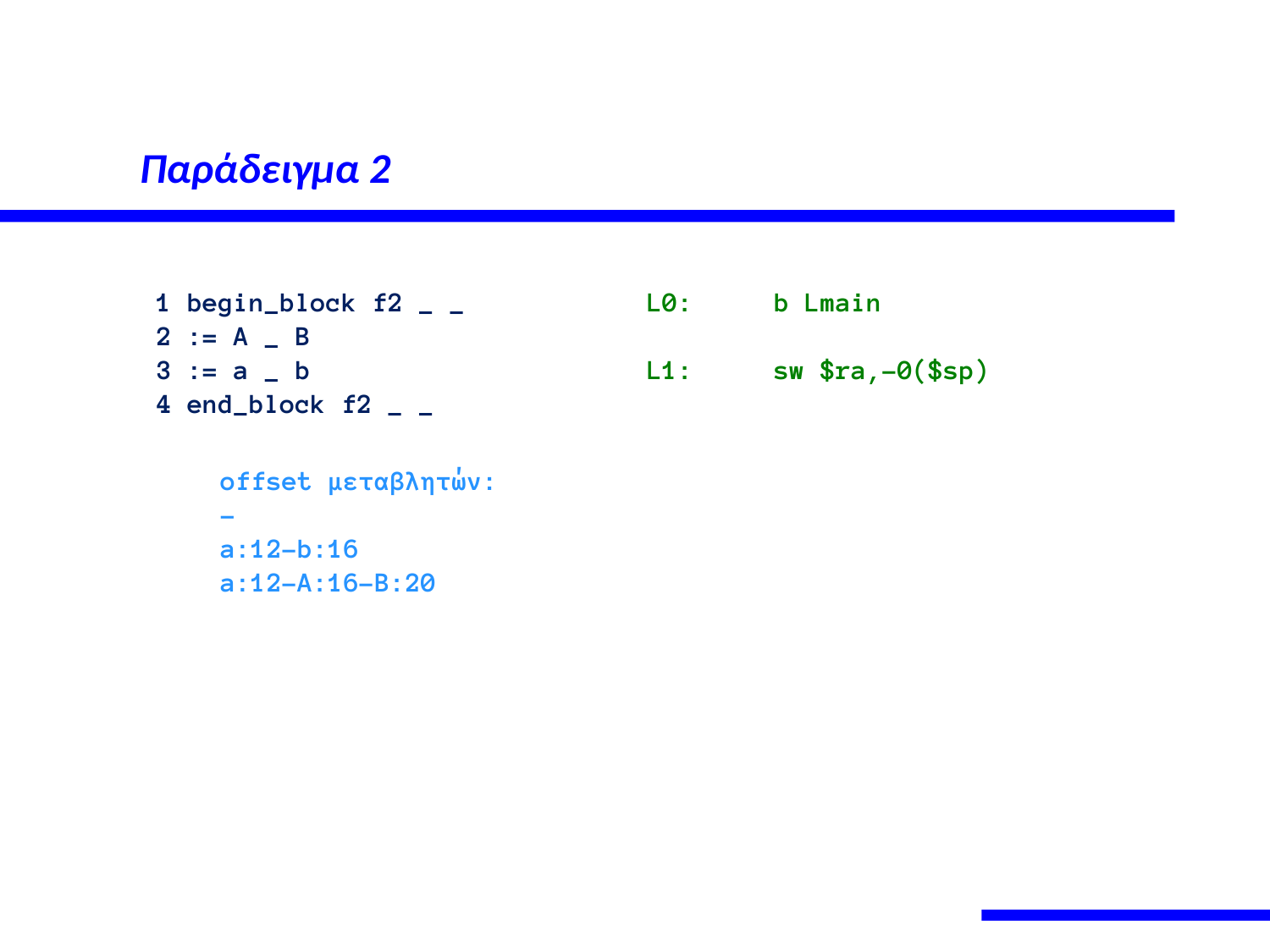

# Παράδειγμα 2
 1 begin_block f2 _ _
 2 := A _ B
 3 := a _ b
 4 end_block f2 _ _
L0:	b Lmain

L1:	sw $ra,-0($sp)

offset μεταβλητών:
-
a:12-b:16
a:12-A:16-B:20